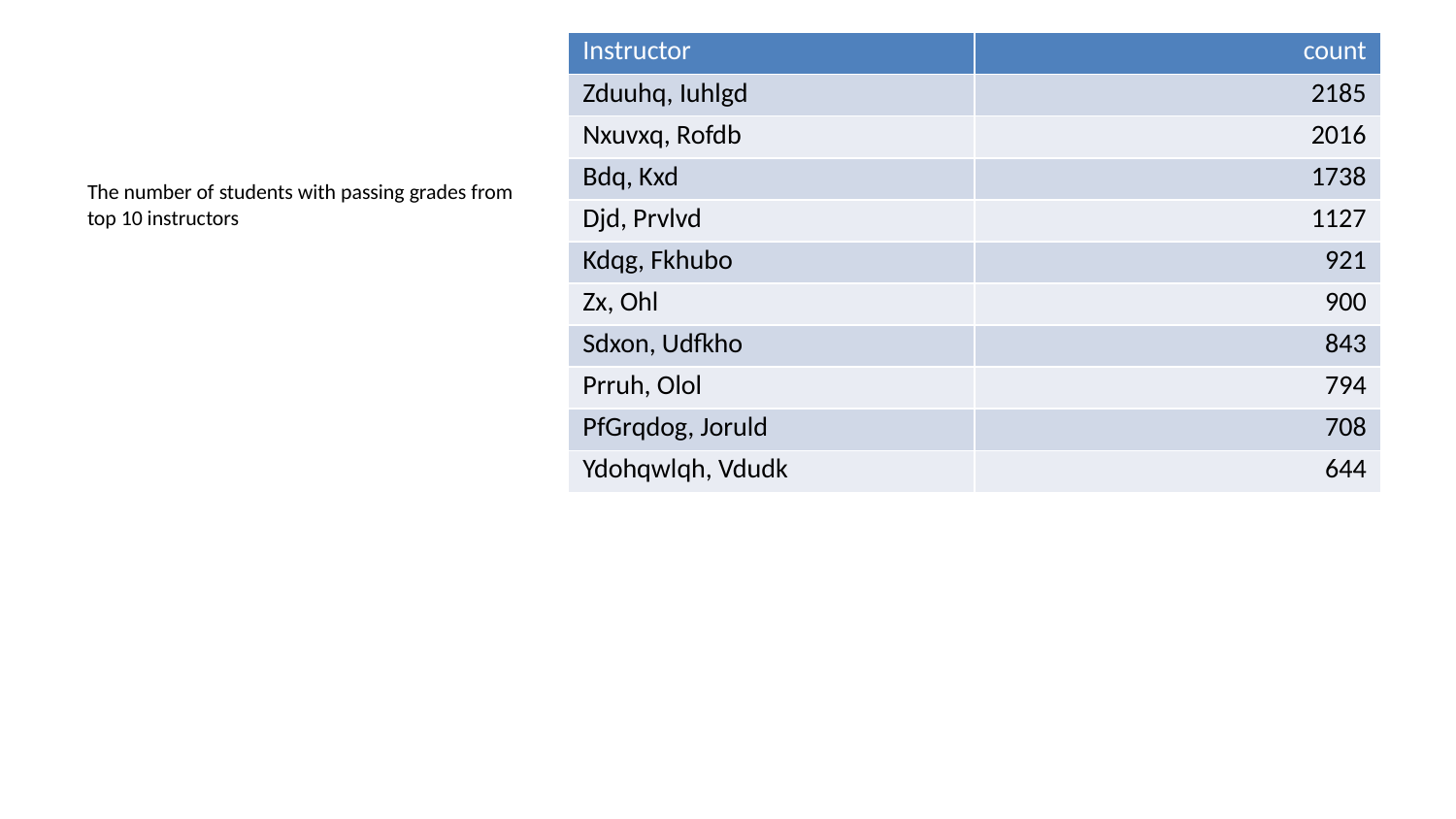

| Instructor | count |
| --- | --- |
| Zduuhq, Iuhlgd | 2185 |
| Nxuvxq, Rofdb | 2016 |
| Bdq, Kxd | 1738 |
| Djd, Prvlvd | 1127 |
| Kdqg, Fkhubo | 921 |
| Zx, Ohl | 900 |
| Sdxon, Udfkho | 843 |
| Prruh, Olol | 794 |
| PfGrqdog, Joruld | 708 |
| Ydohqwlqh, Vdudk | 644 |
The number of students with passing grades from top 10 instructors